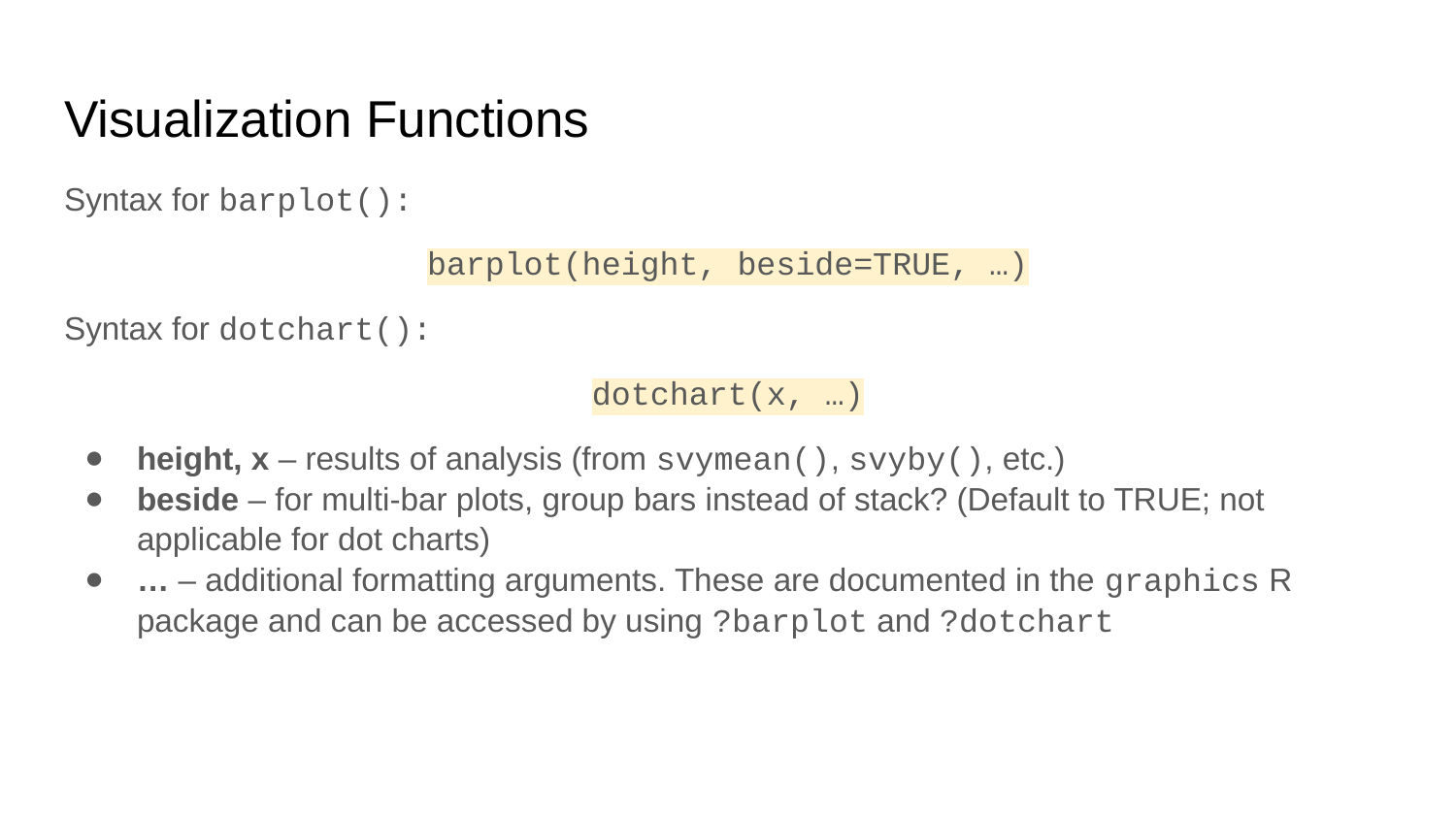

# Visualization Functions
Syntax for barplot():
barplot(height, beside=TRUE, …)
Syntax for dotchart():
dotchart(x, …)
height, x – results of analysis (from svymean(), svyby(), etc.)
beside – for multi-bar plots, group bars instead of stack? (Default to TRUE; not applicable for dot charts)
… – additional formatting arguments. These are documented in the graphics R package and can be accessed by using ?barplot and ?dotchart